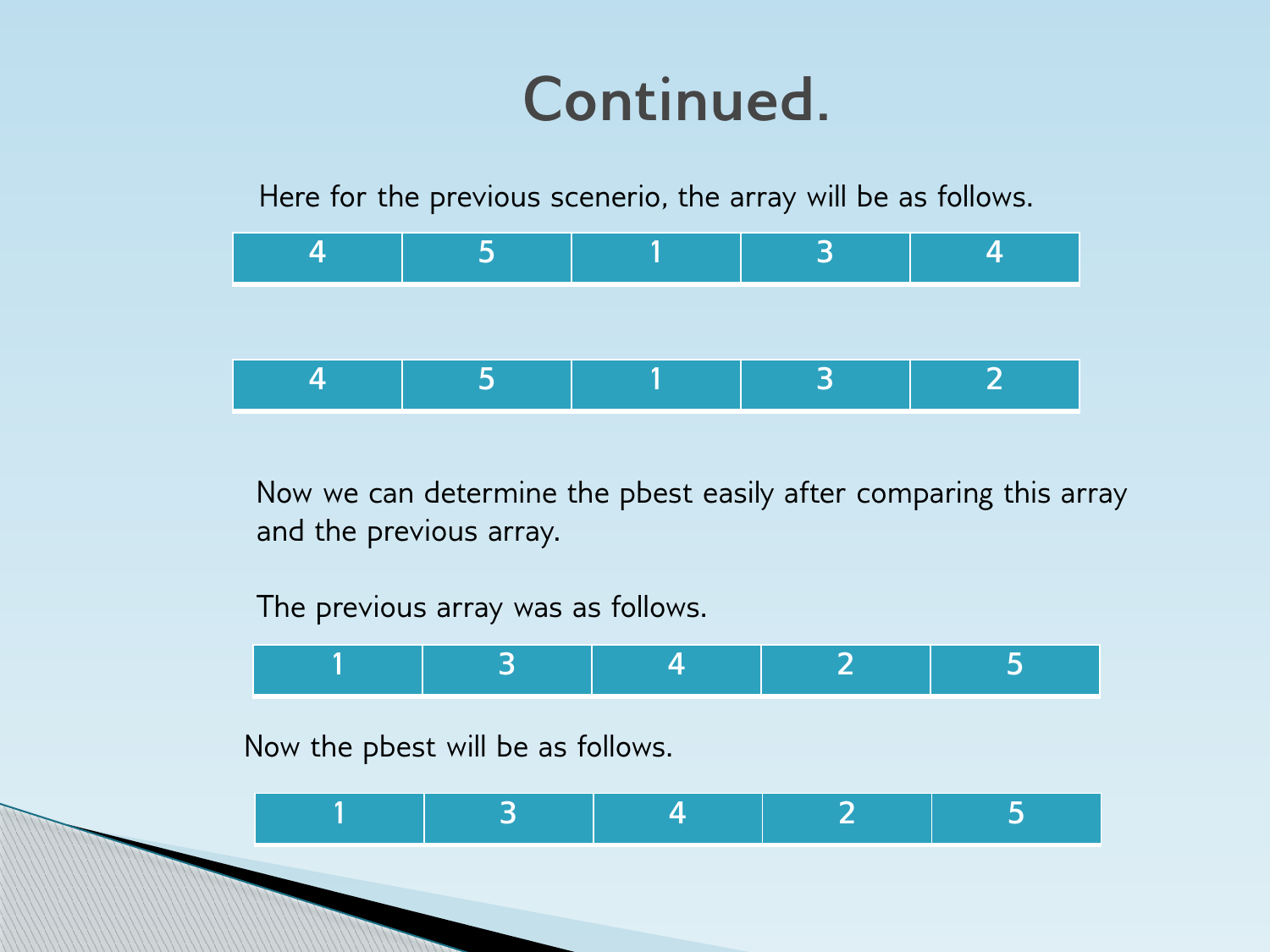

Continued.
Here for the previous scenerio, the array will be as follows.
| 4 | 5 | 1 | 3 | 4 |
| --- | --- | --- | --- | --- |
| 4 | 5 | 1 | 3 | 2 |
| --- | --- | --- | --- | --- |
Now we can determine the pbest easily after comparing this array
and the previous array.

The previous array was as follows.

| 1 | 3 | 4 | 2 | 5 |
| --- | --- | --- | --- | --- |
Now the pbest will be as follows.
| 1 | 3 | 4 | 2 | 5 |
| --- | --- | --- | --- | --- |